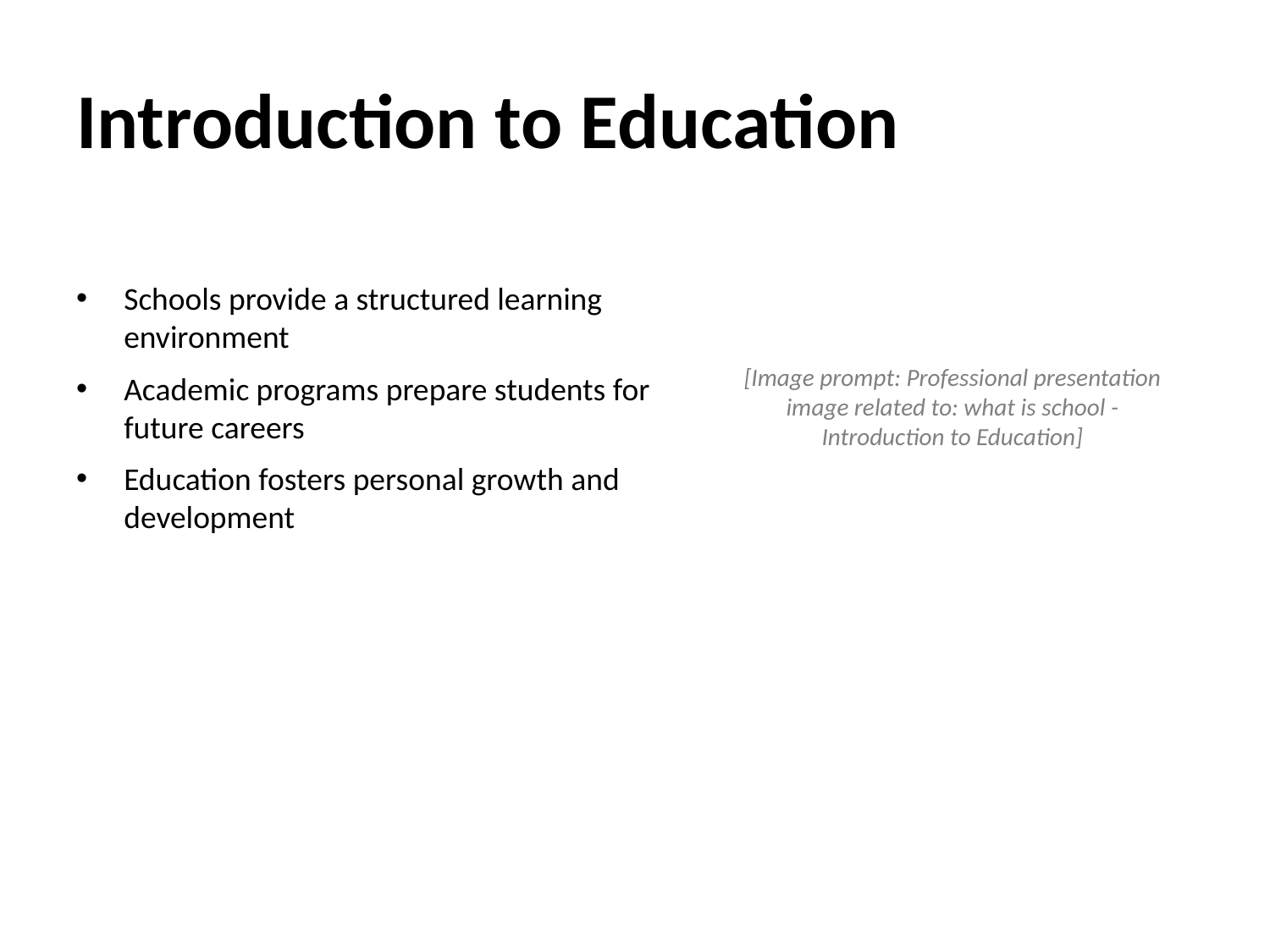

# Introduction to Education

Schools provide a structured learning environment
Academic programs prepare students for future careers
Education fosters personal growth and development

[Image prompt: Professional presentation image related to: what is school - Introduction to Education]